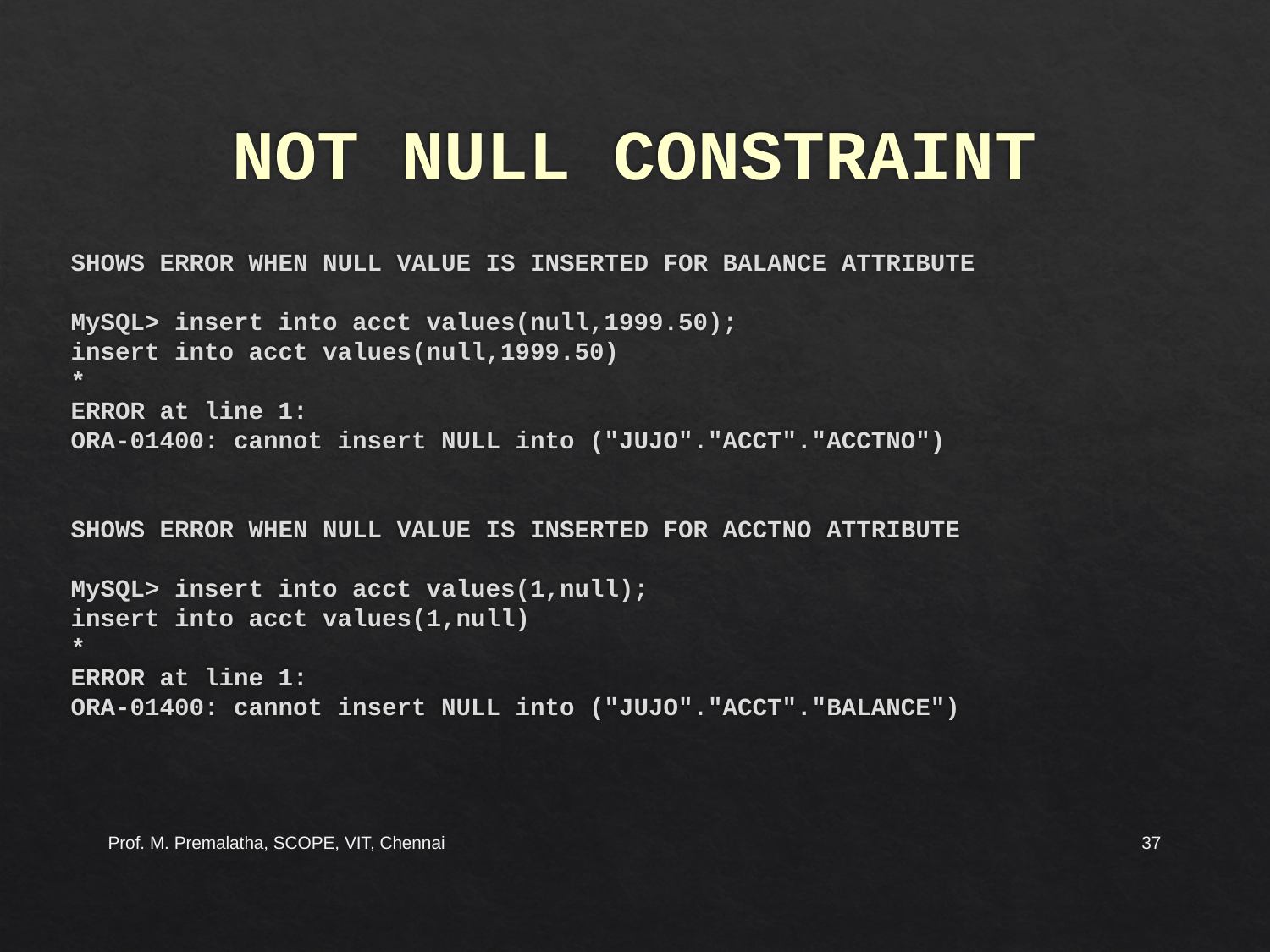

# NOT NULL CONSTRAINT
SHOWS ERROR WHEN NULL VALUE IS INSERTED FOR BALANCE ATTRIBUTE

MySQL> insert into acct values(null,1999.50);
insert into acct values(null,1999.50)
*
ERROR at line 1:
ORA-01400: cannot insert NULL into ("JUJO"."ACCT"."ACCTNO")

SHOWS ERROR WHEN NULL VALUE IS INSERTED FOR ACCTNO ATTRIBUTE

MySQL> insert into acct values(1,null);
insert into acct values(1,null)
*
ERROR at line 1:
ORA-01400: cannot insert NULL into ("JUJO"."ACCT"."BALANCE")

Prof. M. Premalatha, SCOPE, VIT, Chennai
37